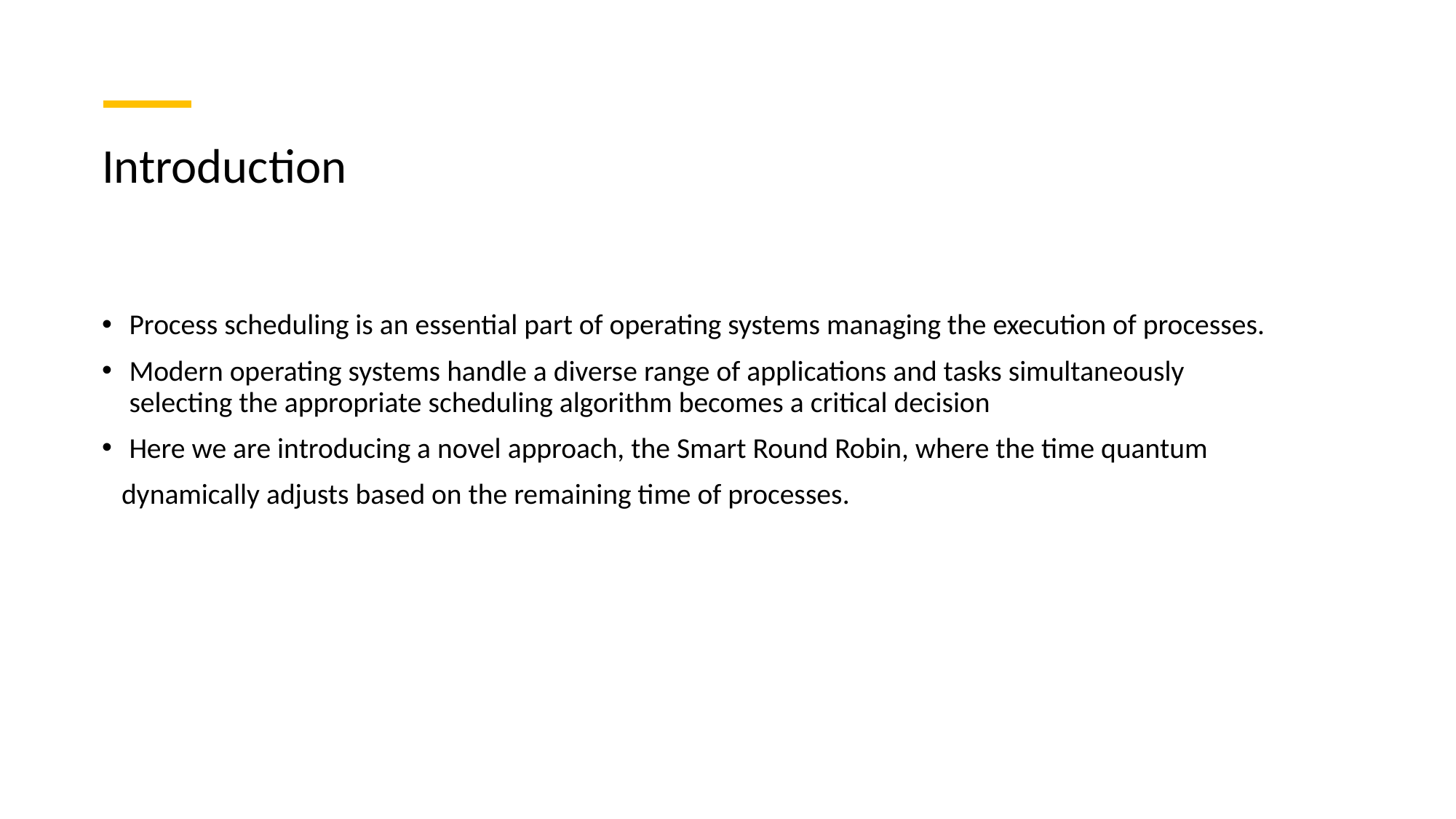

# Introduction
Process scheduling is an essential part of operating systems managing the execution of processes.
Modern operating systems handle a diverse range of applications and tasks simultaneously selecting the appropriate scheduling algorithm becomes a critical decision
Here we are introducing a novel approach, the Smart Round Robin, where the time quantum
   dynamically adjusts based on the remaining time of processes.